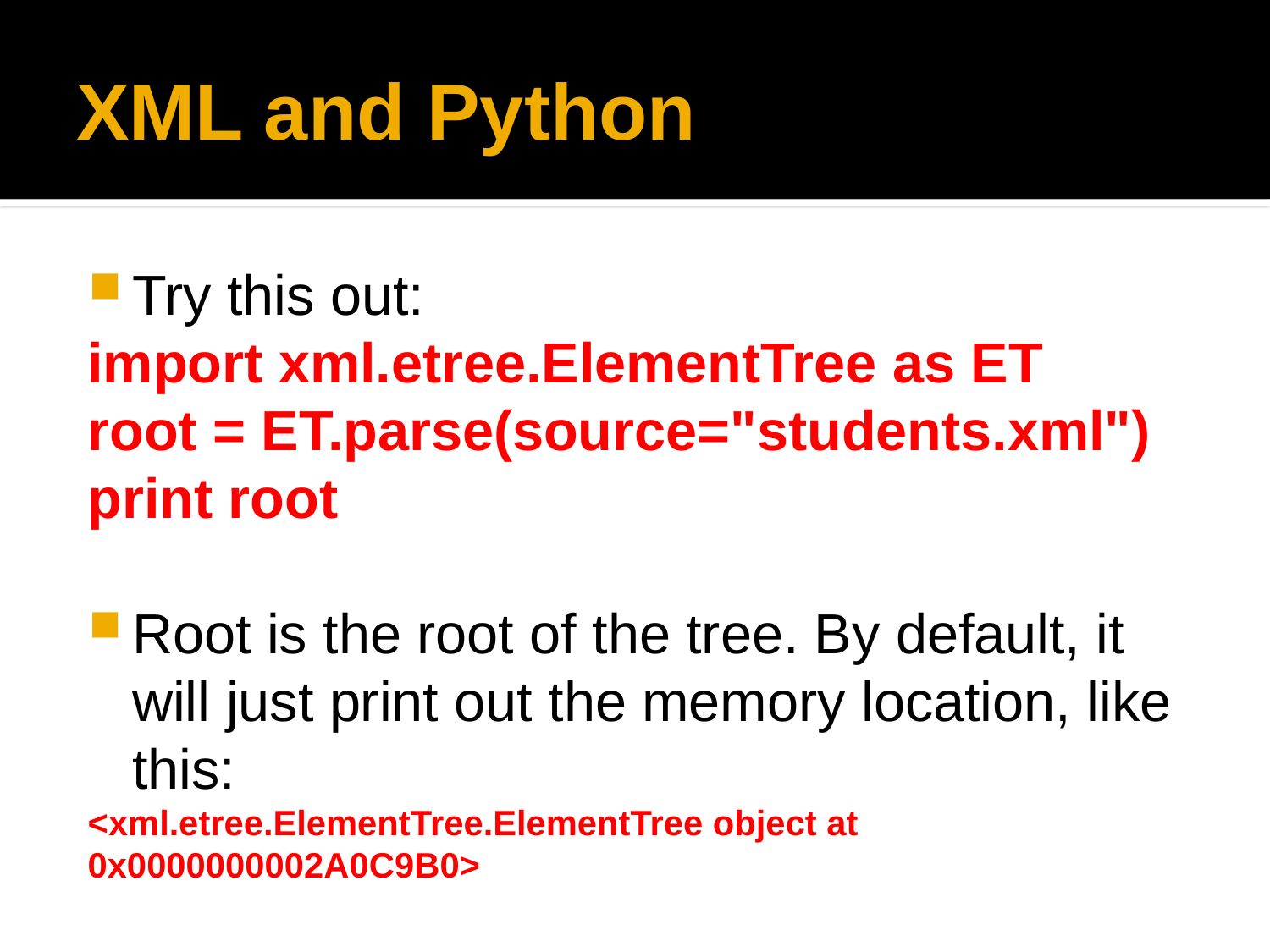

# XML and Python
Try this out:
import xml.etree.ElementTree as ET
root = ET.parse(source="students.xml")
print root

Root is the root of the tree. By default, it will just print out the memory location, like this:
<xml.etree.ElementTree.ElementTree object at 0x0000000002A0C9B0>